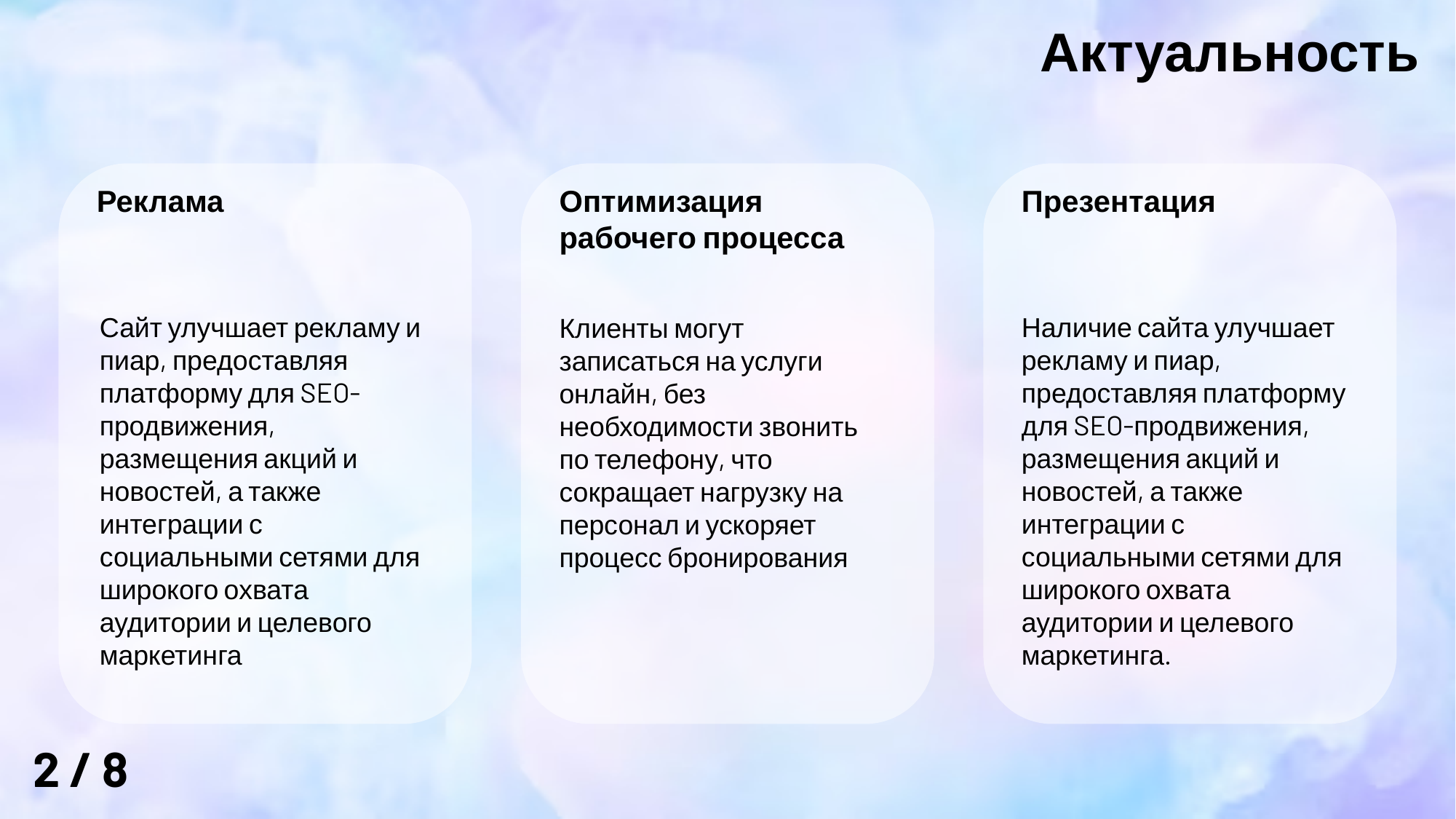

Актуальность

Презентация
Наличие сайта улучшает рекламу и пиар, предоставляя платформу для SEO-продвижения, размещения акций и новостей, а также интеграции с социальными сетями для широкого охвата аудитории и целевого маркетинга.

Оптимизация рабочего процесса
Клиенты могут записаться на услуги онлайн, без необходимости звонить по телефону, что сокращает нагрузку на персонал и ускоряет процесс бронирования

Реклама
Сайт улучшает рекламу и пиар, предоставляя платформу для SEO-продвижения, размещения акций и новостей, а также интеграции с социальными сетями для широкого охвата аудитории и целевого маркетинга
2 / 8